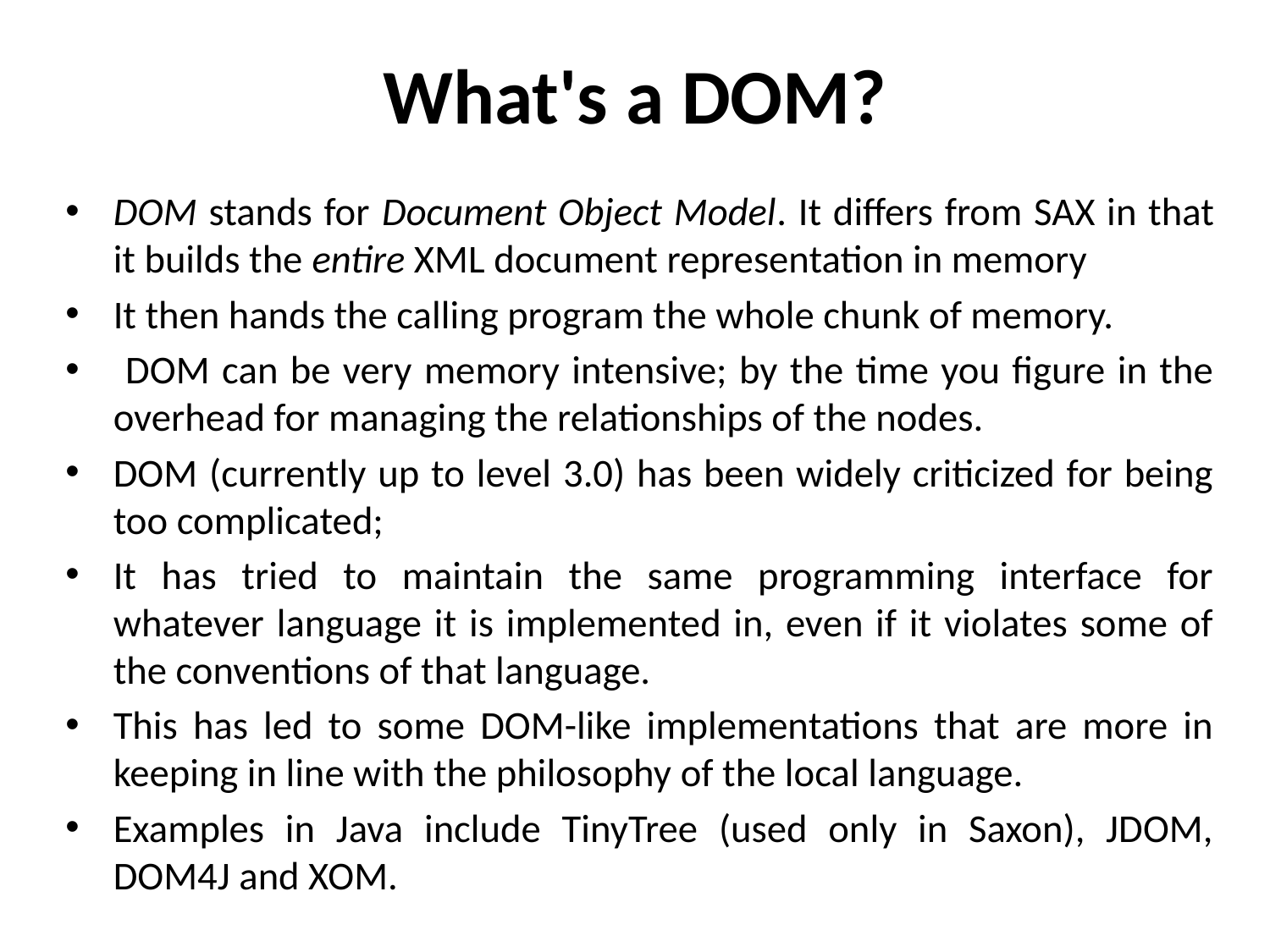

# What's a DOM?
DOM stands for Document Object Model. It differs from SAX in that it builds the entire XML document representation in memory
It then hands the calling program the whole chunk of memory.
 DOM can be very memory intensive; by the time you figure in the overhead for managing the relationships of the nodes.
DOM (currently up to level 3.0) has been widely criticized for being too complicated;
It has tried to maintain the same programming interface for whatever language it is implemented in, even if it violates some of the conventions of that language.
This has led to some DOM-like implementations that are more in keeping in line with the philosophy of the local language.
Examples in Java include TinyTree (used only in Saxon), JDOM, DOM4J and XOM.